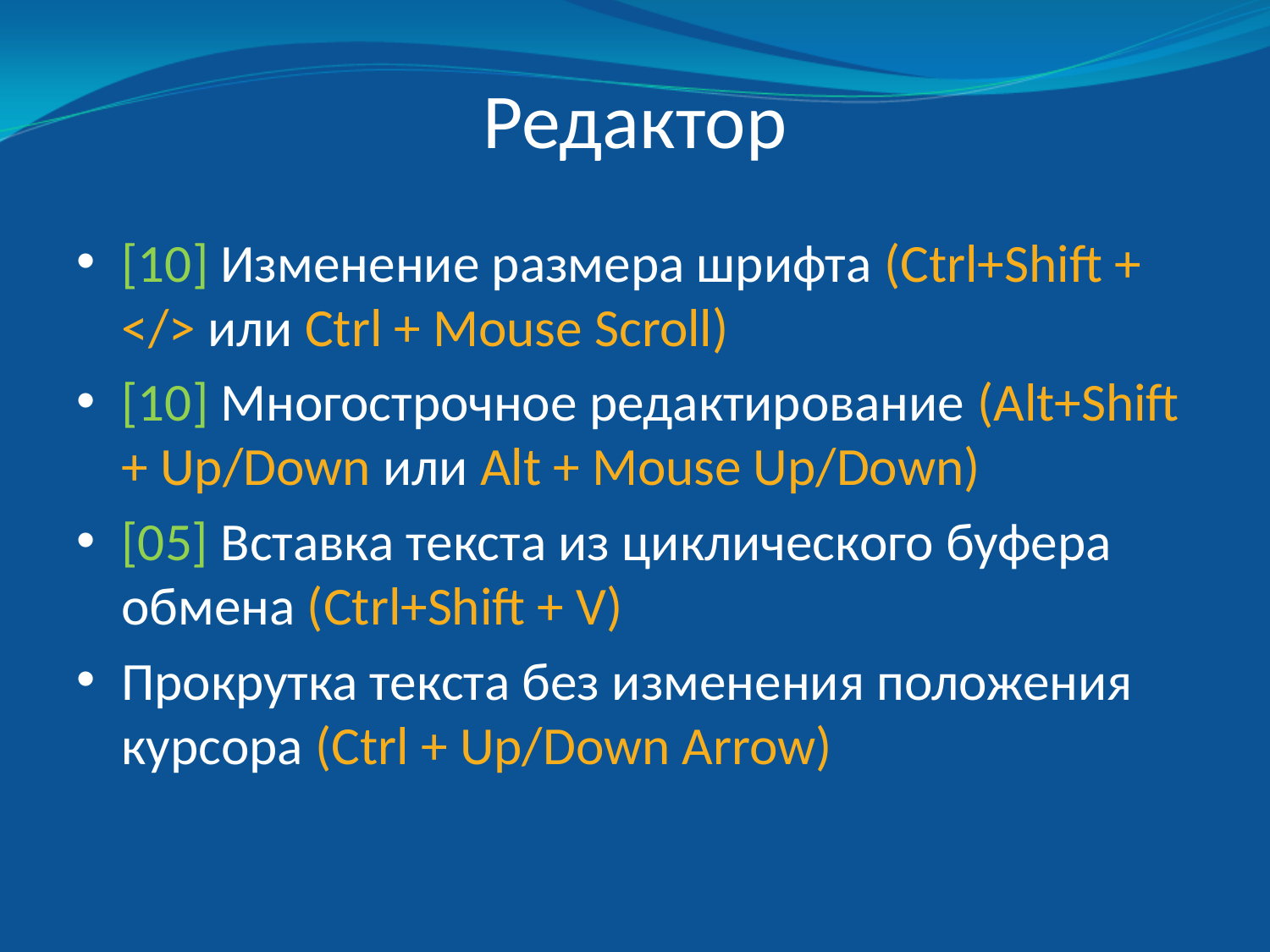

# Редактор
[10] Изменение размера шрифта (Ctrl+Shift + </> или Ctrl + Mouse Scroll)
[10] Многострочное редактирование (Alt+Shift + Up/Down или Alt + Mouse Up/Down)
[05] Вставка текста из циклического буфера обмена (Ctrl+Shift + V)
Прокрутка текста без изменения положения курсора (Ctrl + Up/Down Arrow)